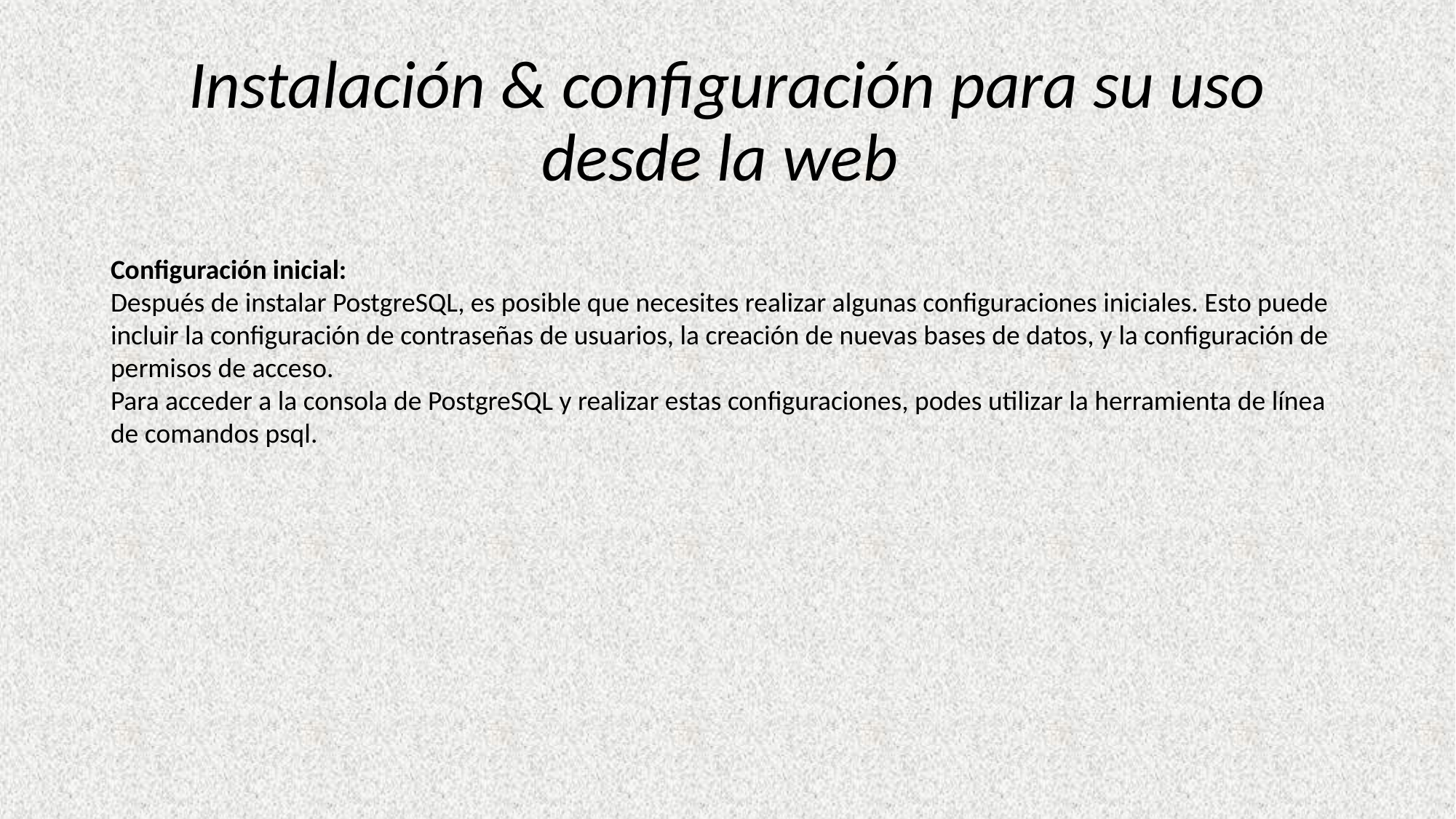

# Instalación & configuración para su uso desde la web
Configuración inicial:
Después de instalar PostgreSQL, es posible que necesites realizar algunas configuraciones iniciales. Esto puede incluir la configuración de contraseñas de usuarios, la creación de nuevas bases de datos, y la configuración de permisos de acceso.
Para acceder a la consola de PostgreSQL y realizar estas configuraciones, podes utilizar la herramienta de línea de comandos psql.